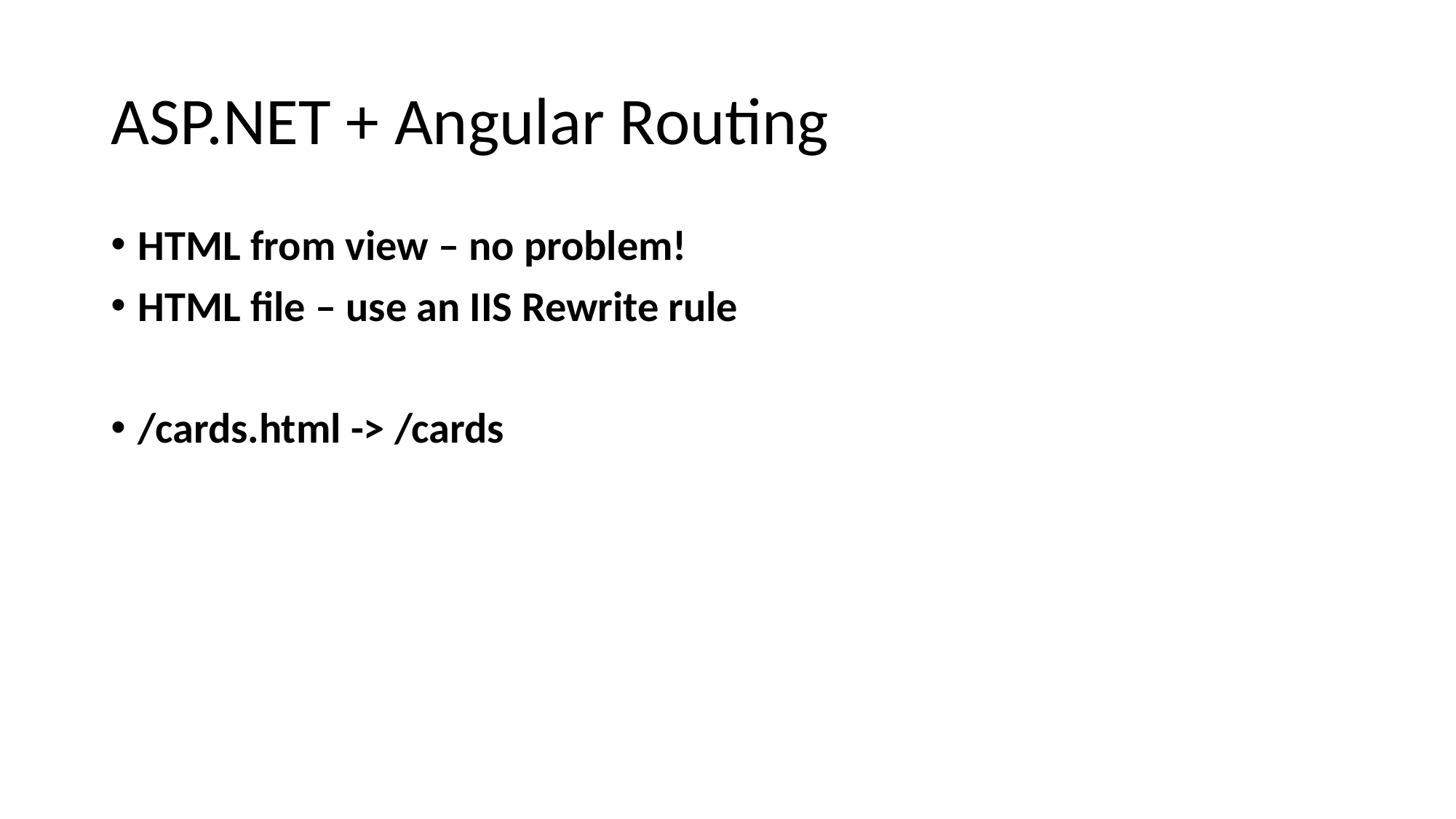

# ASP.NET + Angular Routing
HTML from view – no problem!
HTML file – use an IIS Rewrite rule

/cards.html -> /cards